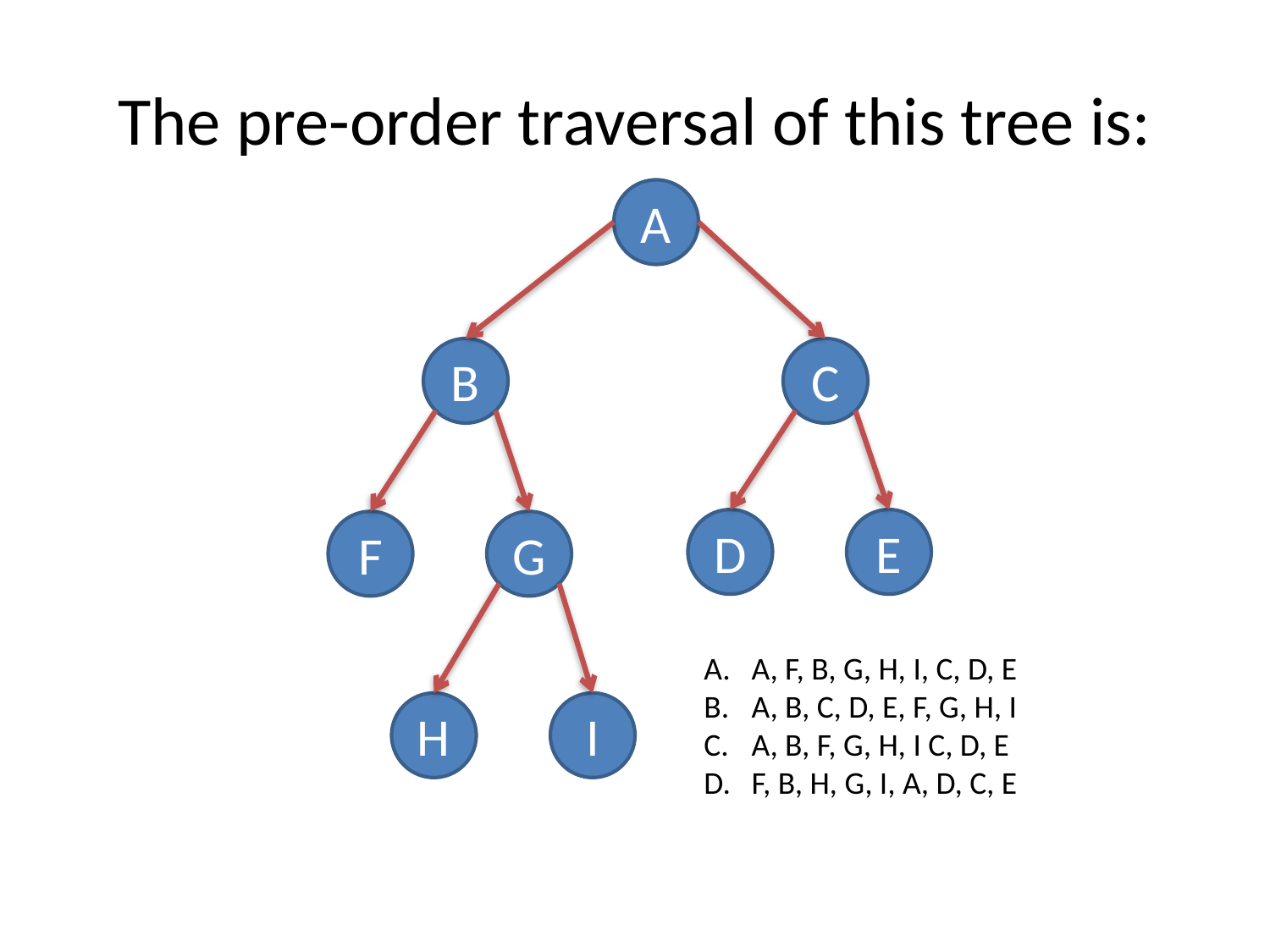

# The pre-order traversal of this tree is:
A
B
C
D
E
F
G
A, F, B, G, H, I, C, D, E
A, B, C, D, E, F, G, H, I
A, B, F, G, H, I C, D, E
F, B, H, G, I, A, D, C, E
H
I